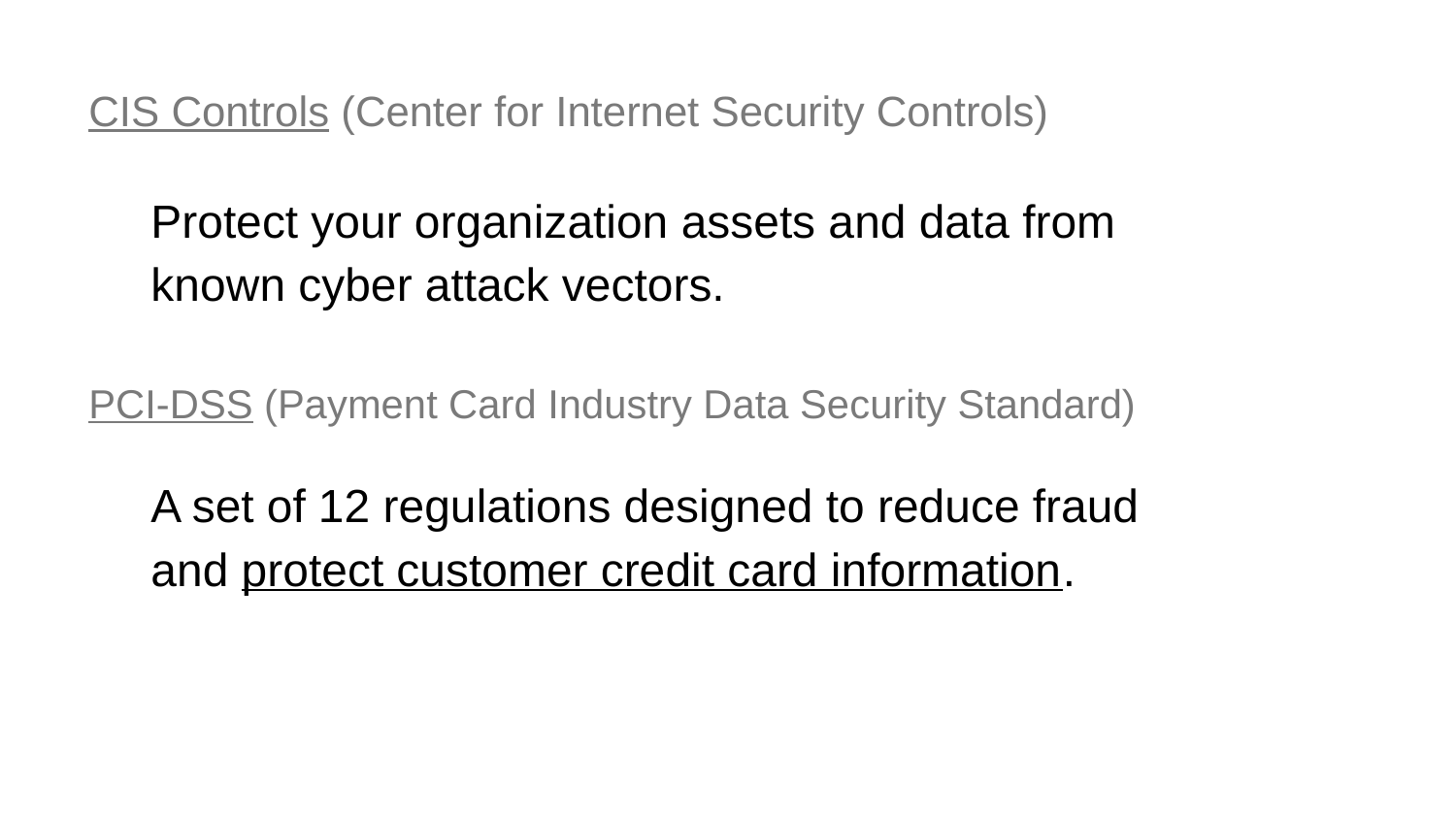

# CIS Controls (Center for Internet Security Controls)
Protect your organization assets and data from known cyber attack vectors.
PCI-DSS (Payment Card Industry Data Security Standard)

A set of 12 regulations designed to reduce fraud and protect customer credit card information.